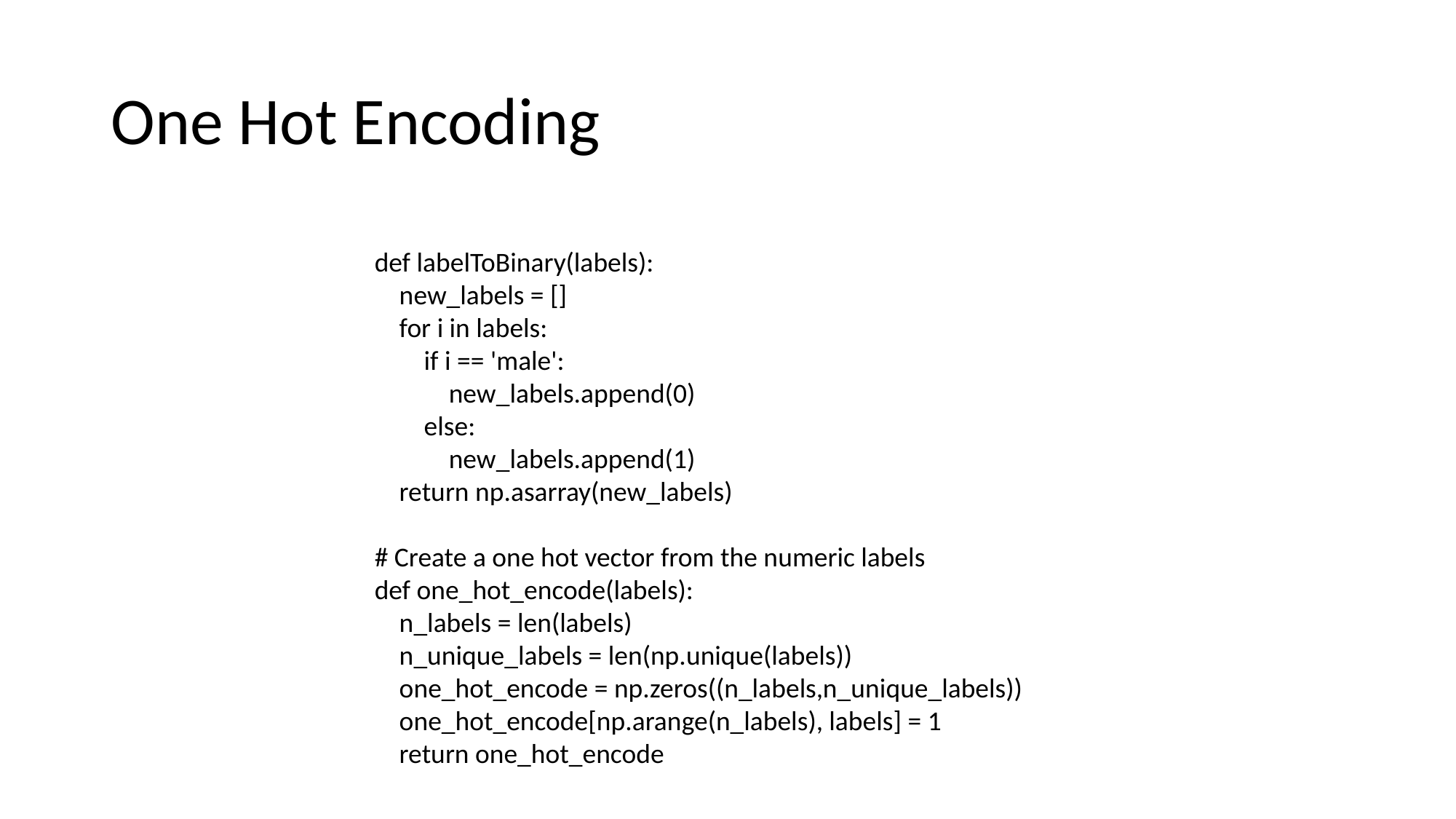

# One Hot Encoding
def labelToBinary(labels):
    new_labels = []
    for i in labels:
        if i == 'male':
            new_labels.append(0)
        else:
            new_labels.append(1)
    return np.asarray(new_labels)

# Create a one hot vector from the numeric labels
def one_hot_encode(labels):
    n_labels = len(labels)
    n_unique_labels = len(np.unique(labels))
    one_hot_encode = np.zeros((n_labels,n_unique_labels))
    one_hot_encode[np.arange(n_labels), labels] = 1
    return one_hot_encode